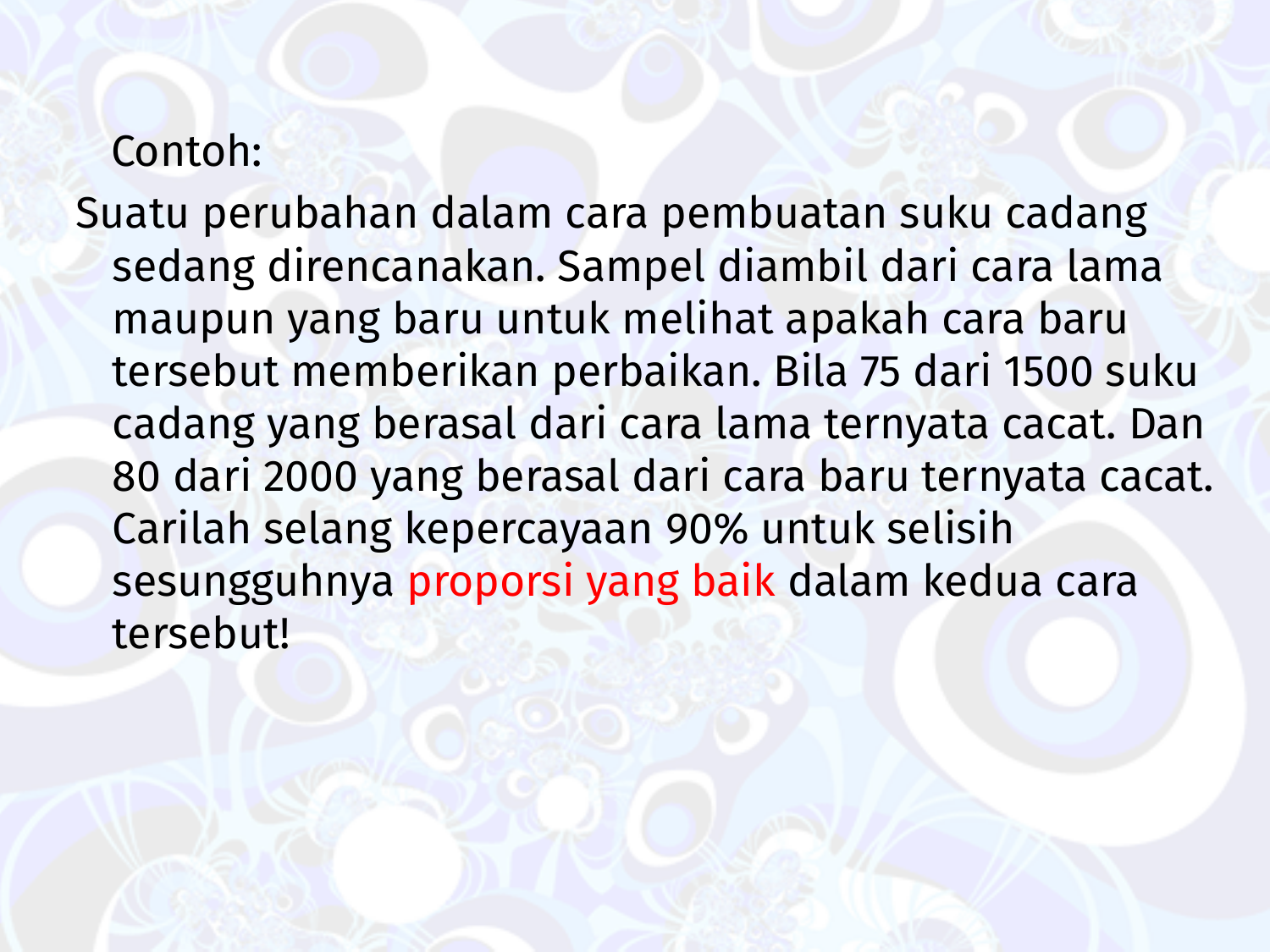

Contoh:
Suatu perubahan dalam cara pembuatan suku cadang sedang direncanakan. Sampel diambil dari cara lama maupun yang baru untuk melihat apakah cara baru tersebut memberikan perbaikan. Bila 75 dari 1500 suku cadang yang berasal dari cara lama ternyata cacat. Dan 80 dari 2000 yang berasal dari cara baru ternyata cacat. Carilah selang kepercayaan 90% untuk selisih sesungguhnya proporsi yang baik dalam kedua cara tersebut!